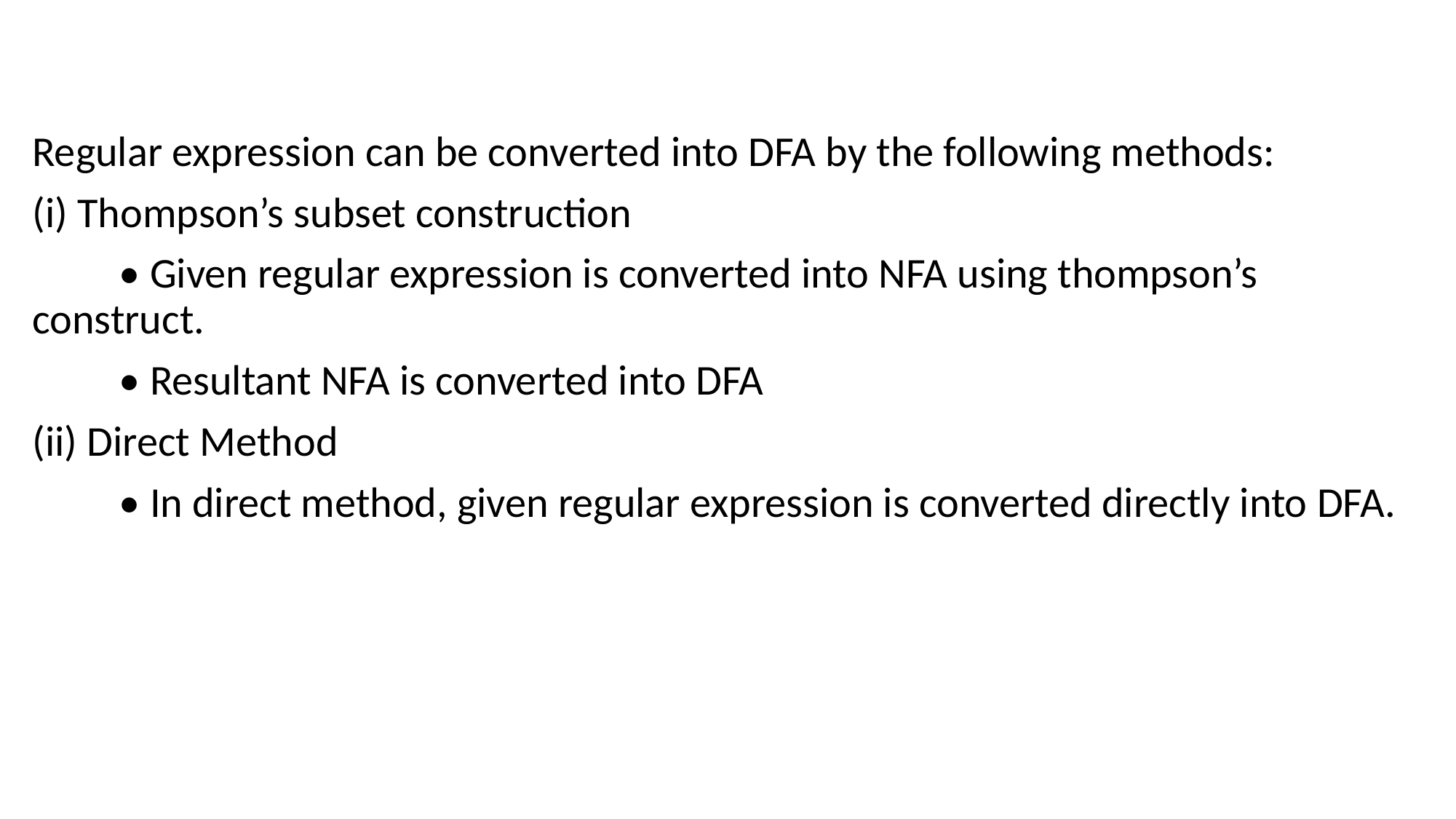

Regular expression can be converted into DFA by the following methods:
(i) Thompson’s subset construction
         • Given regular expression is converted into NFA using thompson’s 	construct.
         • Resultant NFA is converted into DFA
(ii) Direct Method
         • In direct method, given regular expression is converted directly into DFA.